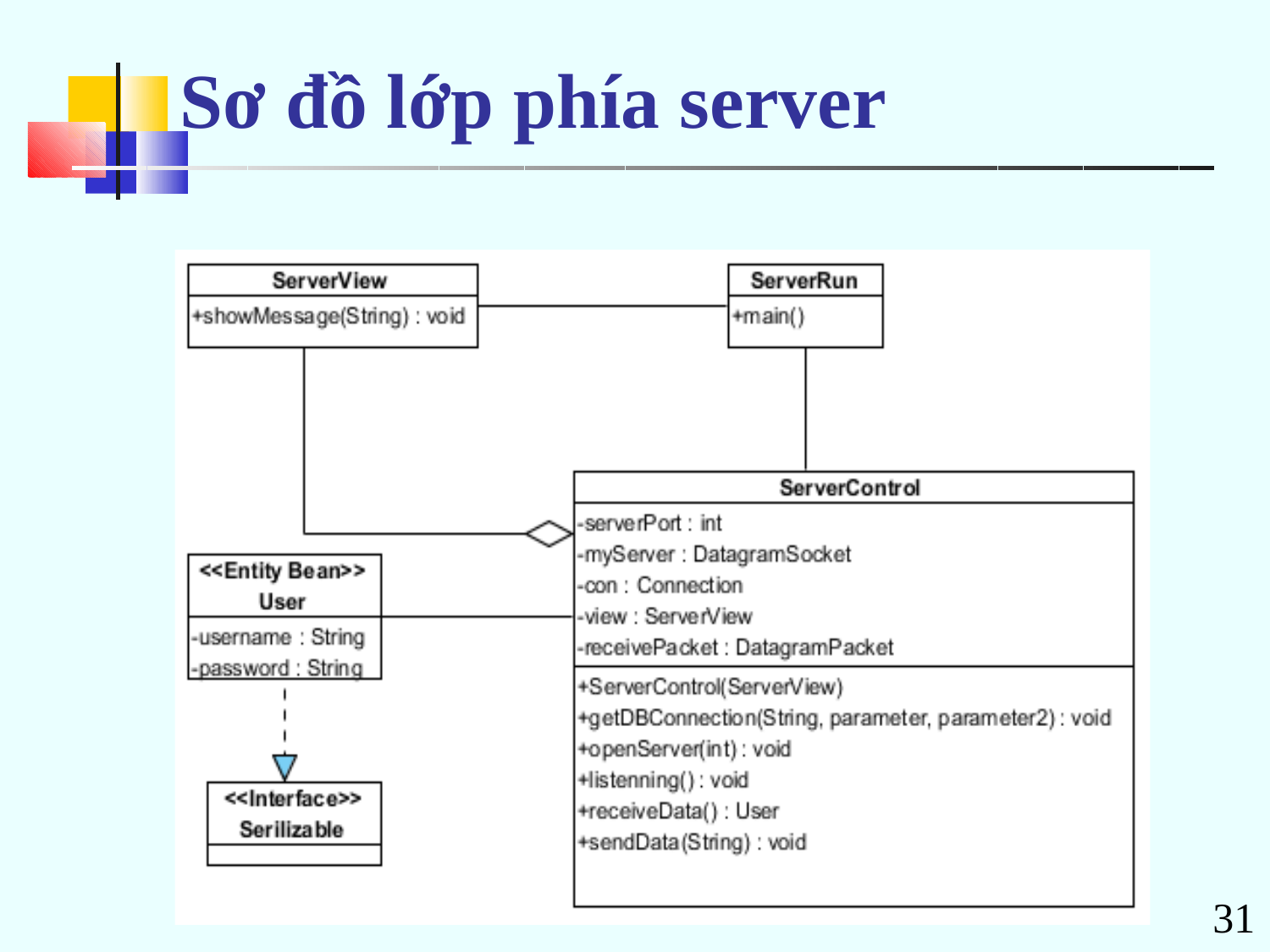

# Sơ đồ lớp phía server

31